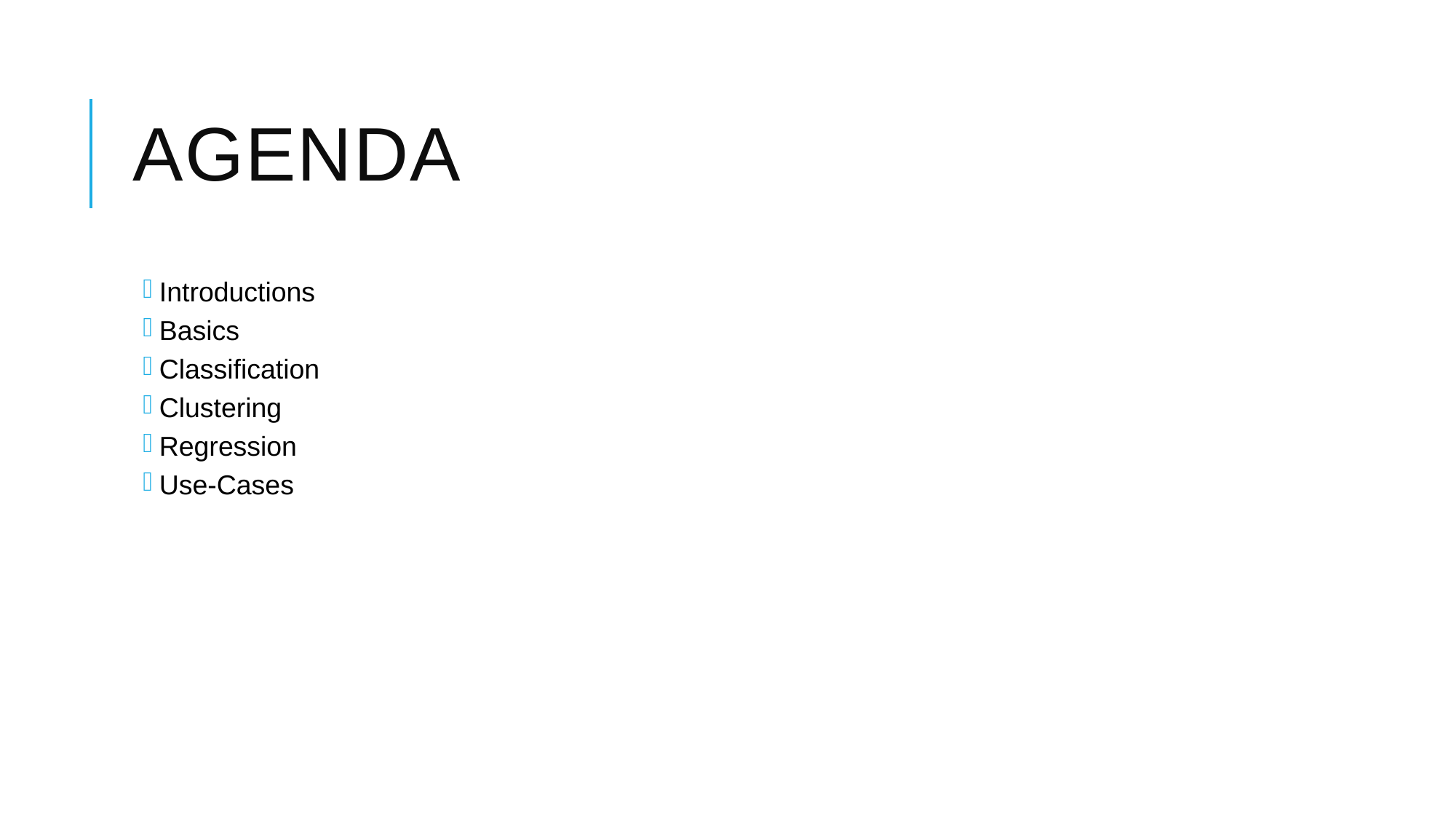

# Agenda
Introductions
Basics
Classification
Clustering
Regression
Use-Cases